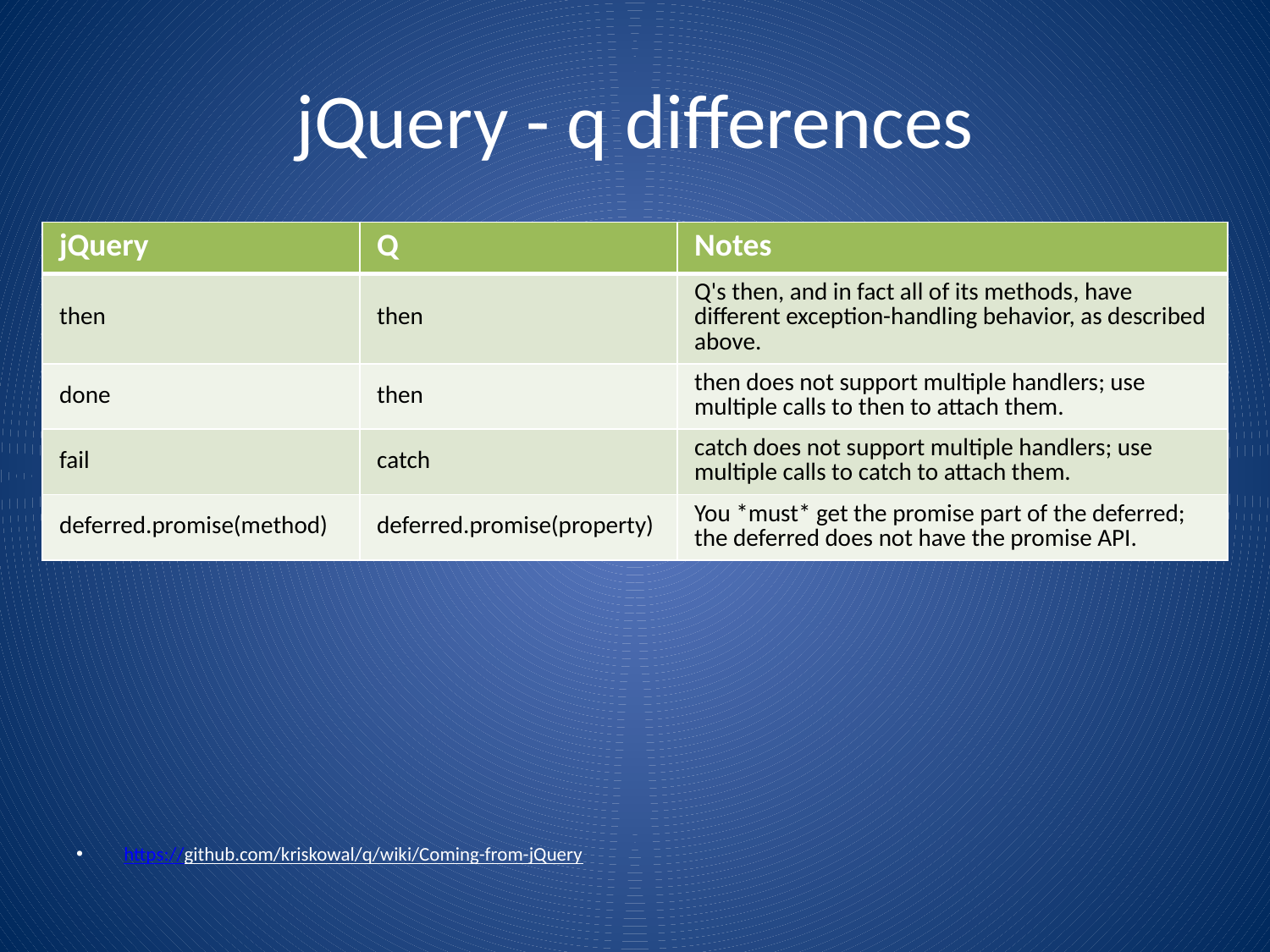

# jQuery - q differences
| jQuery | Q | Notes |
| --- | --- | --- |
| then | then | Q's then, and in fact all of its methods, have different exception-handling behavior, as described above. |
| done | then | then does not support multiple handlers; use multiple calls to then to attach them. |
| fail | catch | catch does not support multiple handlers; use multiple calls to catch to attach them. |
| deferred.promise(method) | deferred.promise(property) | You \*must\* get the promise part of the deferred; the deferred does not have the promise API. |
https://github.com/kriskowal/q/wiki/Coming-from-jQuery